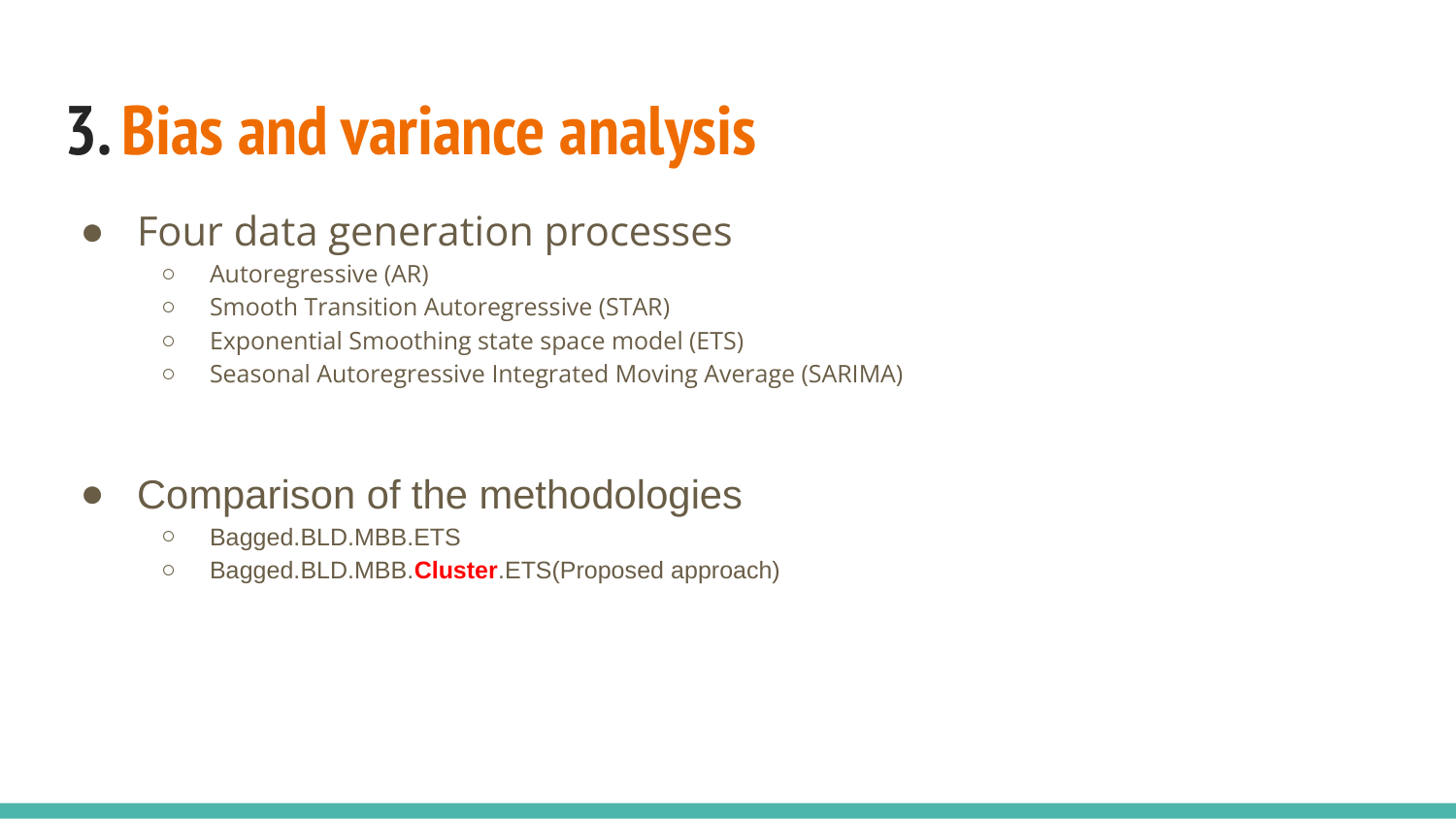

# 3. Bias and variance analysis
Four data generation processes
Autoregressive (AR)
Smooth Transition Autoregressive (STAR)
Exponential Smoothing state space model (ETS)
Seasonal Autoregressive Integrated Moving Average (SARIMA)
Comparison of the methodologies
Bagged.BLD.MBB.ETS
Bagged.BLD.MBB.Cluster.ETS(Proposed approach)